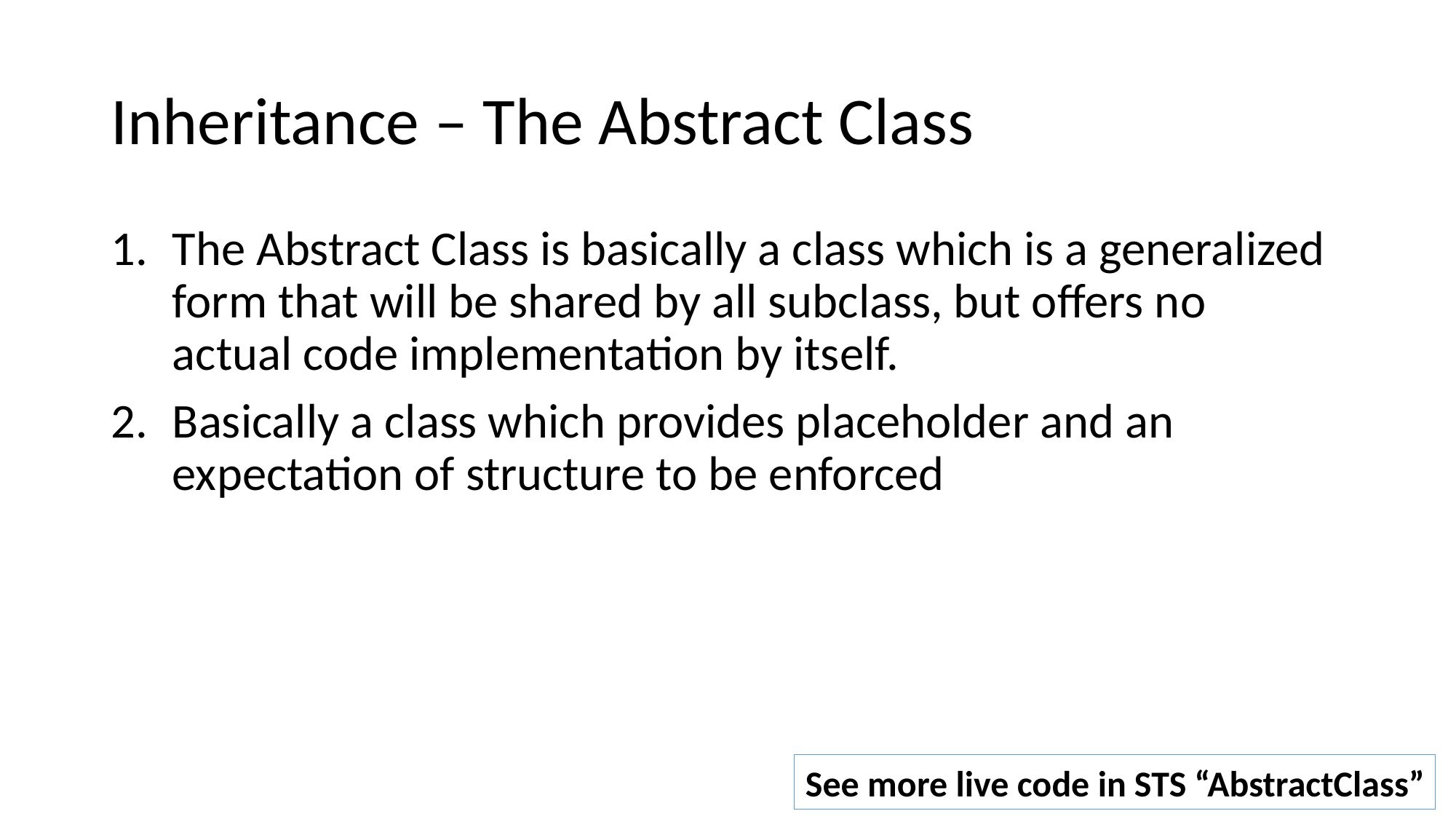

# Inheritance – The Abstract Class
The Abstract Class is basically a class which is a generalized form that will be shared by all subclass, but offers no actual code implementation by itself.
Basically a class which provides placeholder and an expectation of structure to be enforced
See more live code in STS “AbstractClass”